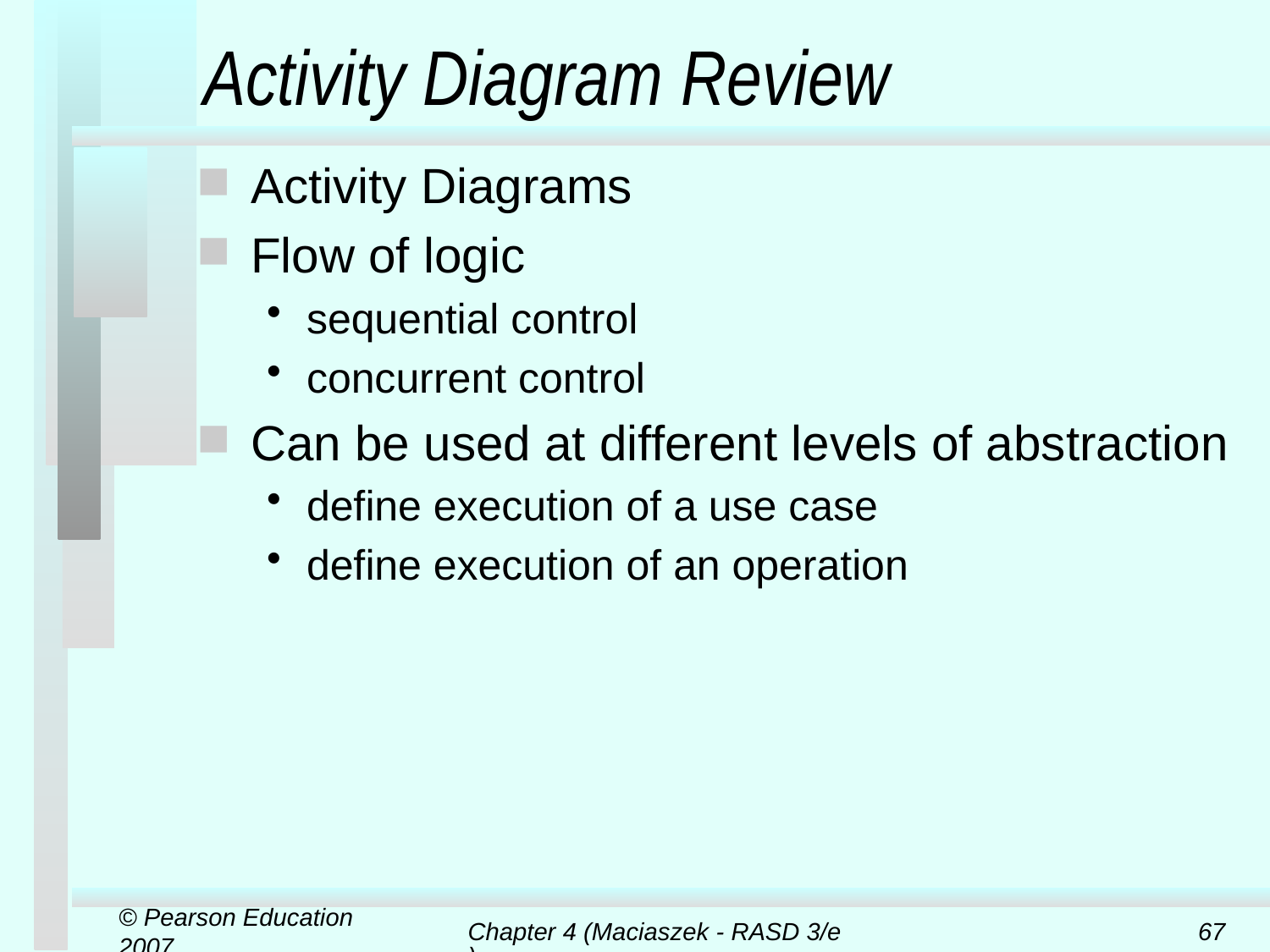

# Activity Diagram Review
Activity Diagrams
Flow of logic
sequential control
concurrent control
Can be used at different levels of abstraction
define execution of a use case
define execution of an operation
© Pearson Education 2007
Chapter 4 (Maciaszek - RASD 3/e)
67